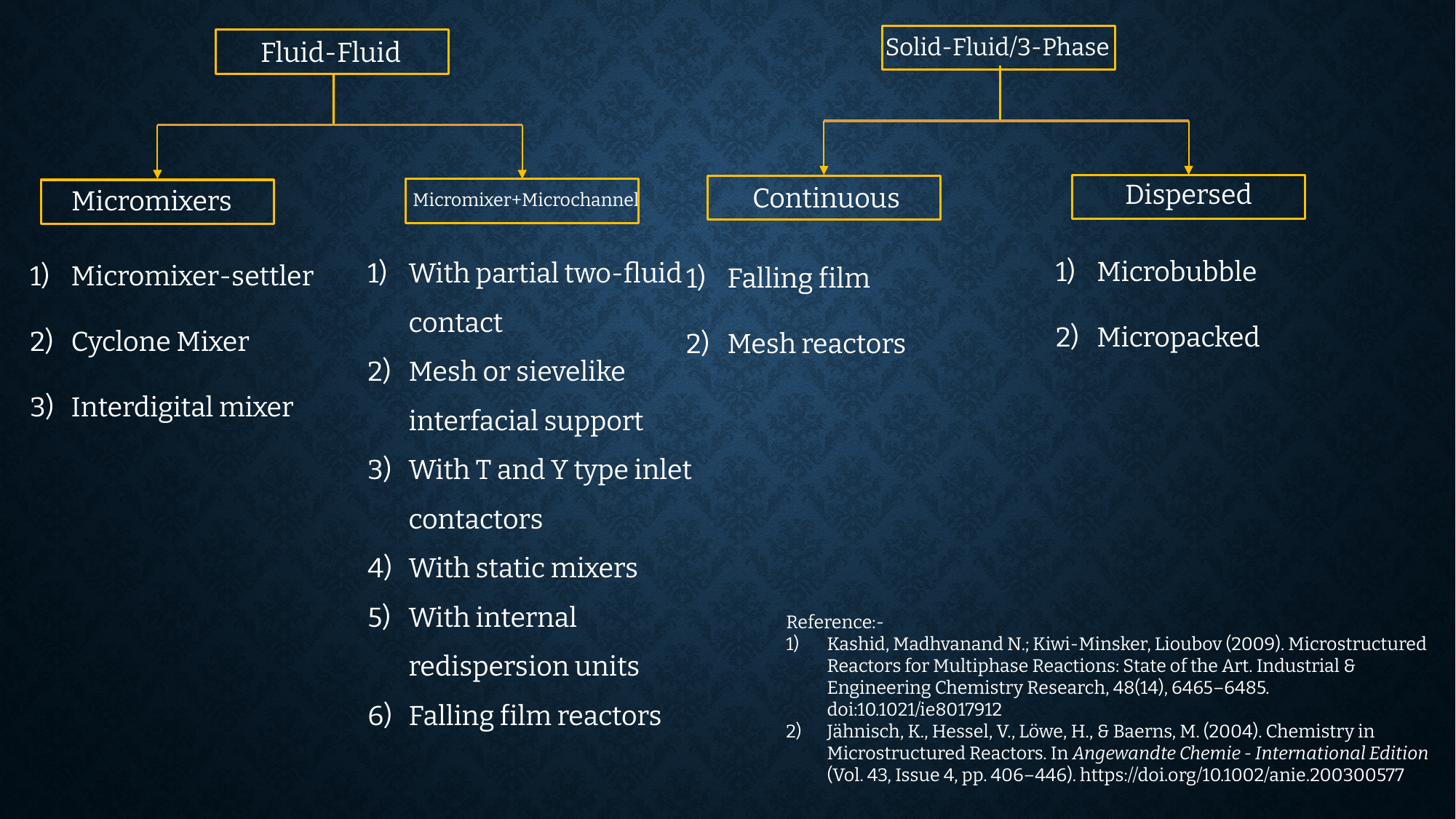

Solid-Fluid/3-Phase
Dispersed

Continuous

Fluid-Fluid
Micromixers

Micromixer+Microchannel
Microbubble
Micropacked
Micromixer-settler
Cyclone Mixer
Interdigital mixer
Falling film
Mesh reactors
With partial two-fluid contact
Mesh or sievelike interfacial support
With T and Y type inlet contactors
With static mixers
With internal redispersion units
Falling film reactors

Reference:-
Kashid, Madhvanand N.; Kiwi-Minsker, Lioubov (2009). Microstructured Reactors for Multiphase Reactions: State of the Art. Industrial & Engineering Chemistry Research, 48(14), 6465–6485. doi:10.1021/ie8017912
Jähnisch, K., Hessel, V., Löwe, H., & Baerns, M. (2004). Chemistry in Microstructured Reactors. In Angewandte Chemie - International Edition (Vol. 43, Issue 4, pp. 406–446). https://doi.org/10.1002/anie.200300577